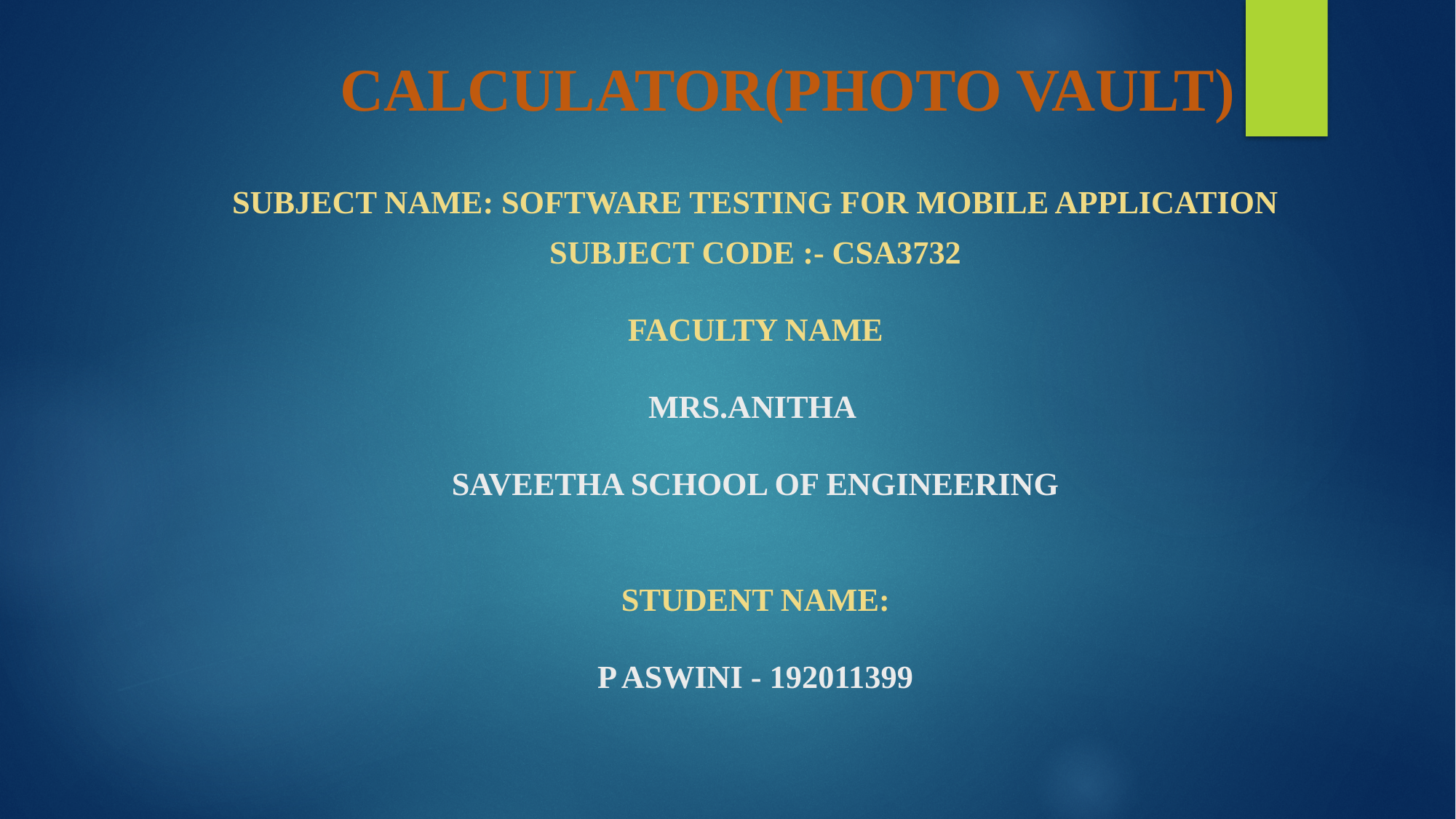

# CALCULATOR(PHOTO VAULT)

Subject Name: software testing for mobile application
Subject Code :- CSA3732

FACULTY Name

MRS.Anitha

Saveetha School Of Engineering

Student name:

P aswini - 192011399